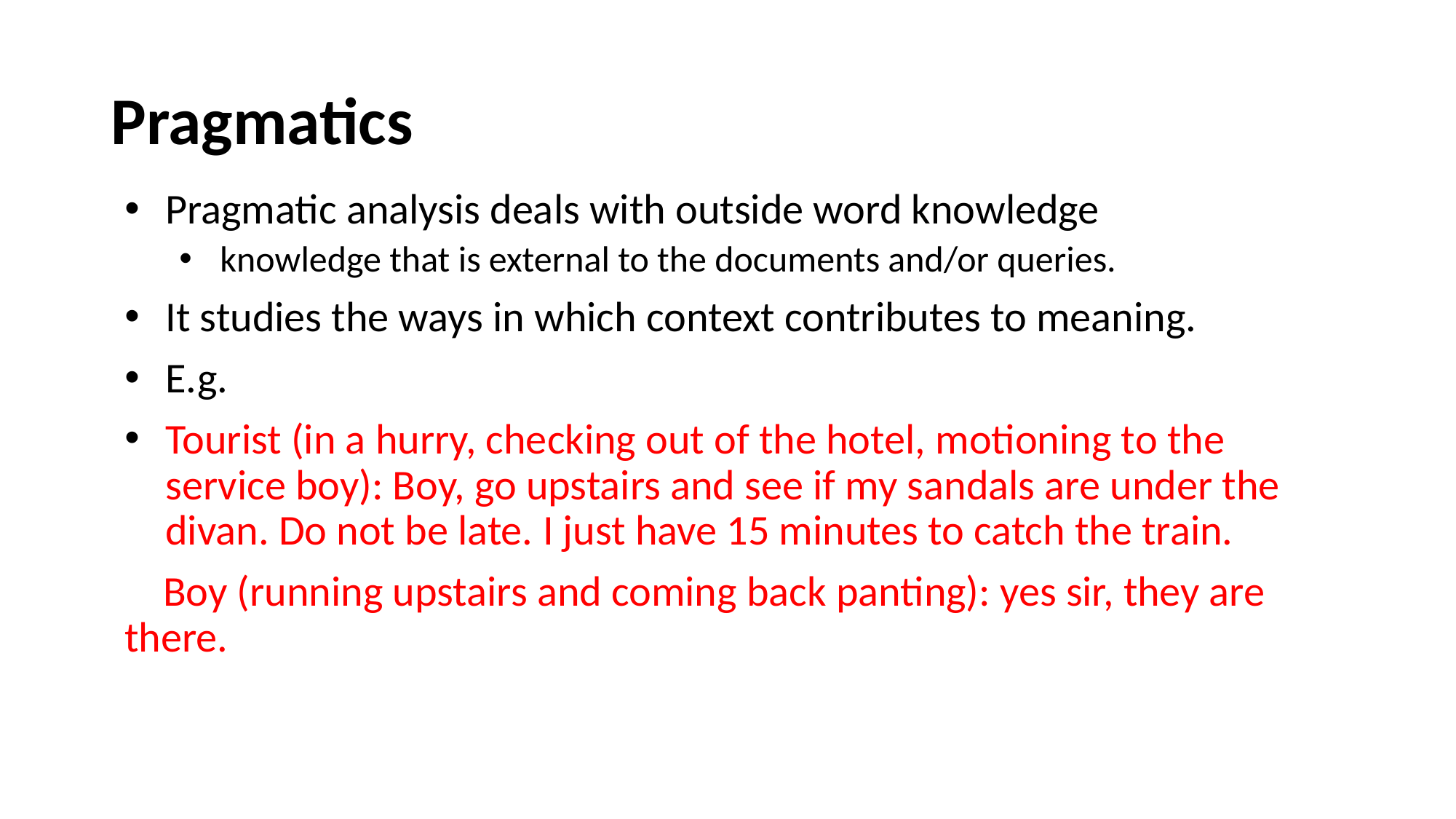

# Pragmatics
Pragmatic analysis deals with outside word knowledge
knowledge that is external to the documents and/or queries.
It studies the ways in which context contributes to meaning.
E.g.
Tourist (in a hurry, checking out of the hotel, motioning to the service boy): Boy, go upstairs and see if my sandals are under the divan. Do not be late. I just have 15 minutes to catch the train.
    Boy (running upstairs and coming back panting): yes sir, they are there.